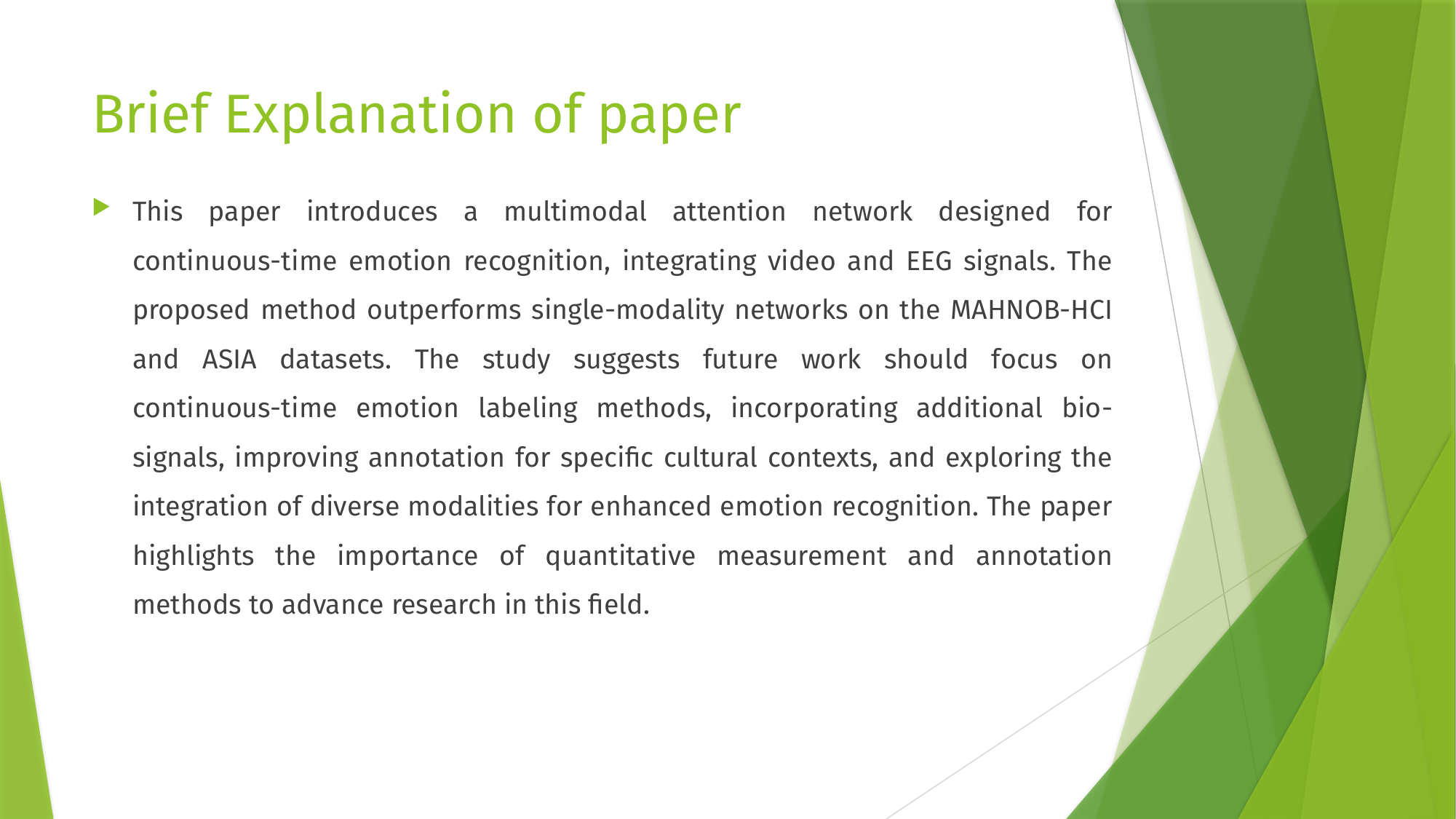

# Brief Explanation of paper
This paper introduces a multimodal attention network designed for continuous-time emotion recognition, integrating video and EEG signals. The proposed method outperforms single-modality networks on the MAHNOB-HCI and ASIA datasets. The study suggests future work should focus on continuous-time emotion labeling methods, incorporating additional bio-signals, improving annotation for specific cultural contexts, and exploring the integration of diverse modalities for enhanced emotion recognition. The paper highlights the importance of quantitative measurement and annotation methods to advance research in this field.